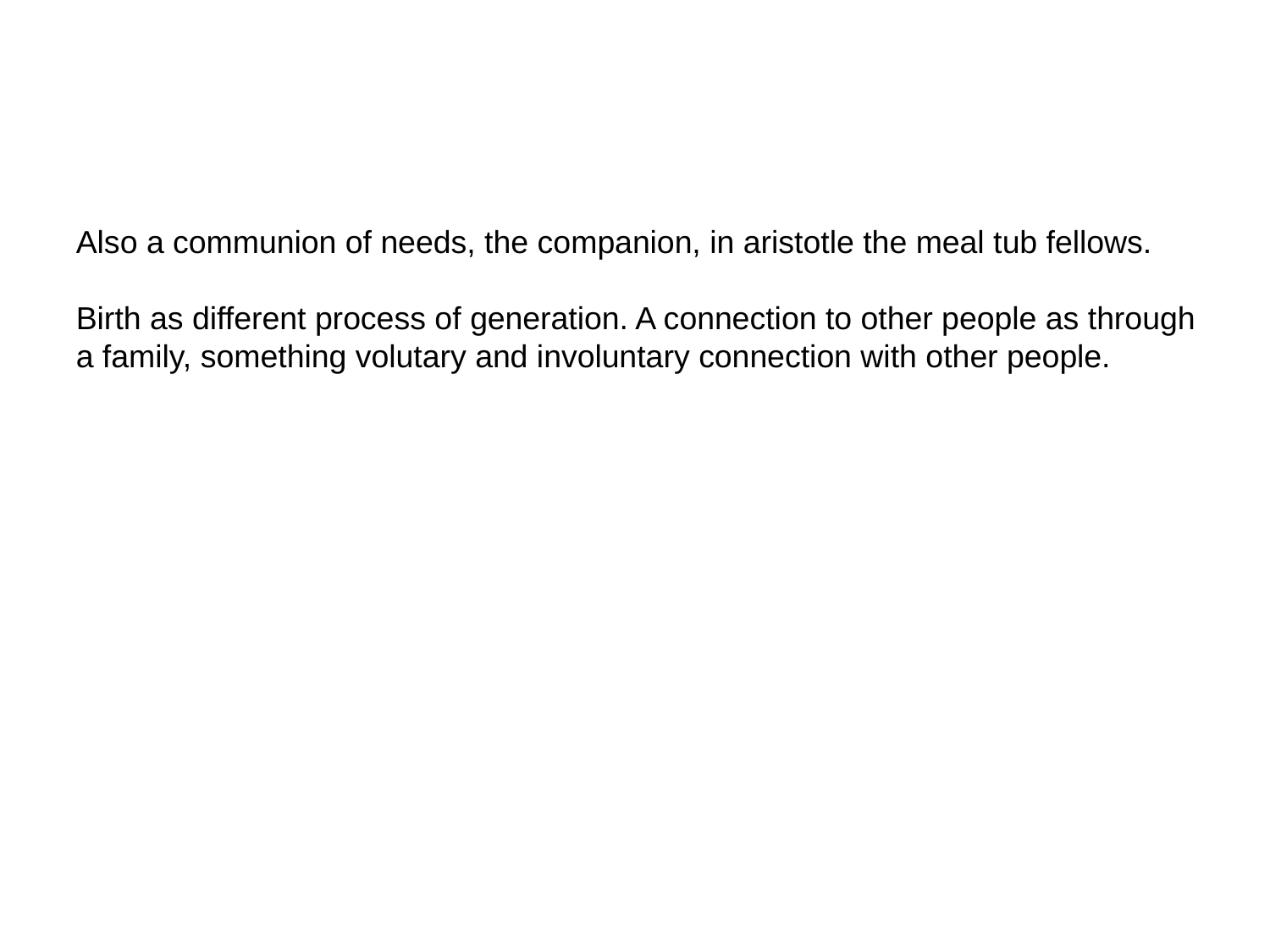

Also a communion of needs, the companion, in aristotle the meal tub fellows.

Birth as different process of generation. A connection to other people as through a family, something volutary and involuntary connection with other people.